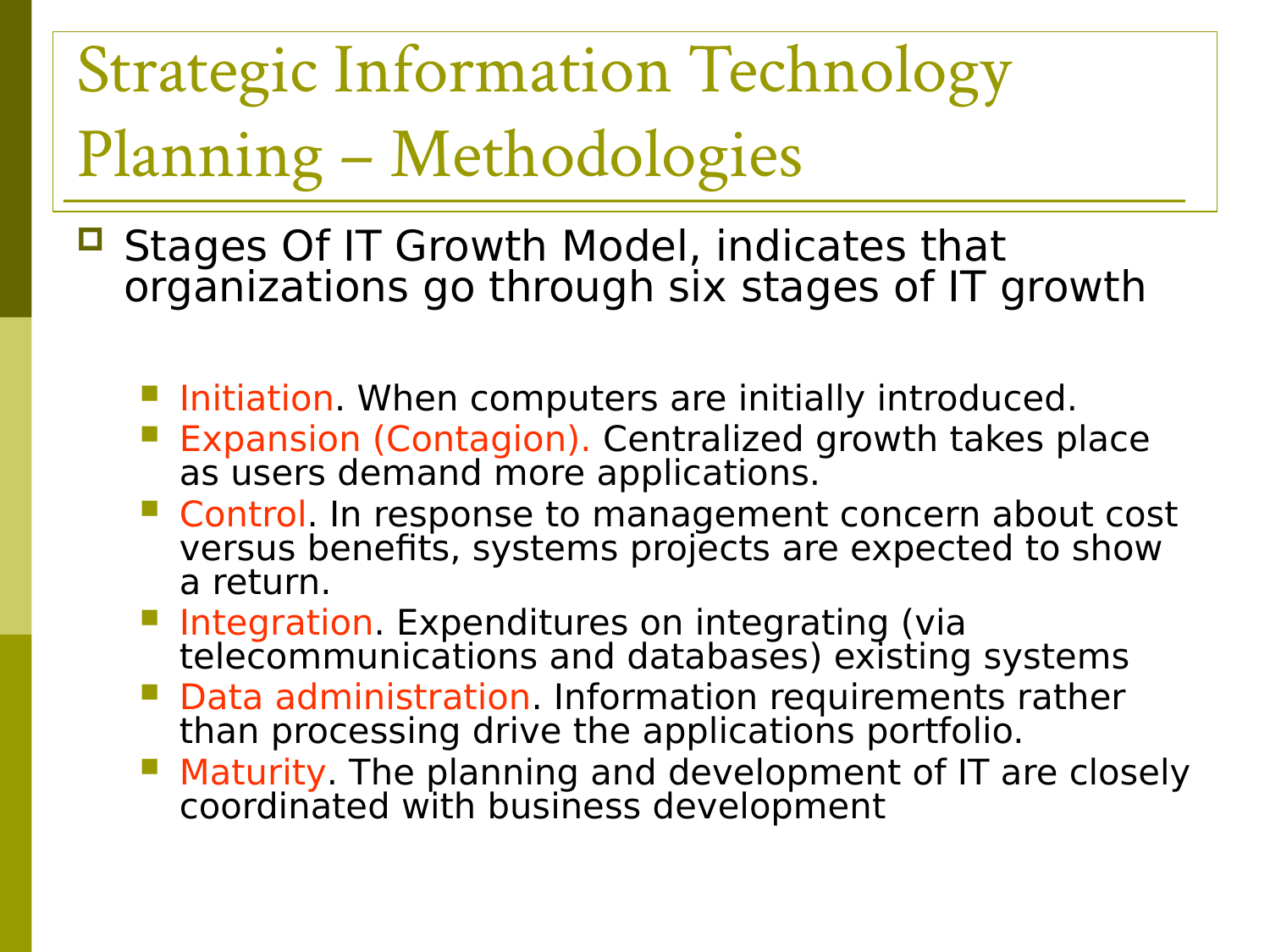

# Strategic Information Technology Planning – Methodologies
Stages Of IT Growth Model, indicates that organizations go through six stages of IT growth

Initiation. When computers are initially introduced.
Expansion (Contagion). Centralized growth takes place as users demand more applications.
Control. In response to management concern about cost versus benefits, systems projects are expected to show a return.
Integration. Expenditures on integrating (via telecommunications and databases) existing systems
Data administration. Information requirements rather than processing drive the applications portfolio.
Maturity. The planning and development of IT are closely coordinated with business development